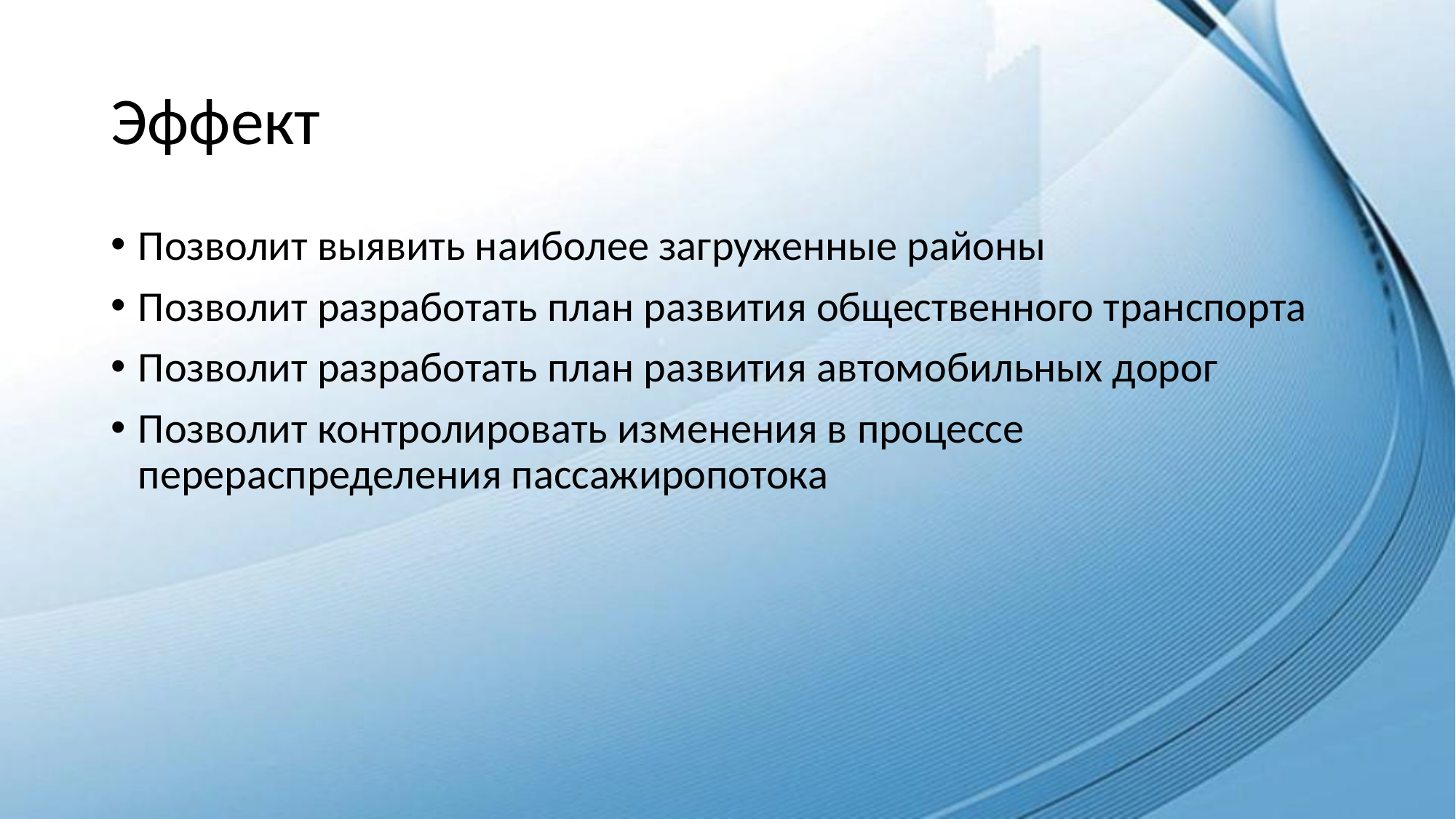

# Эффект
Позволит выявить наиболее загруженные районы
Позволит разработать план развития общественного транспорта
Позволит разработать план развития автомобильных дорог
Позволит контролировать изменения в процессе перераспределения пассажиропотока